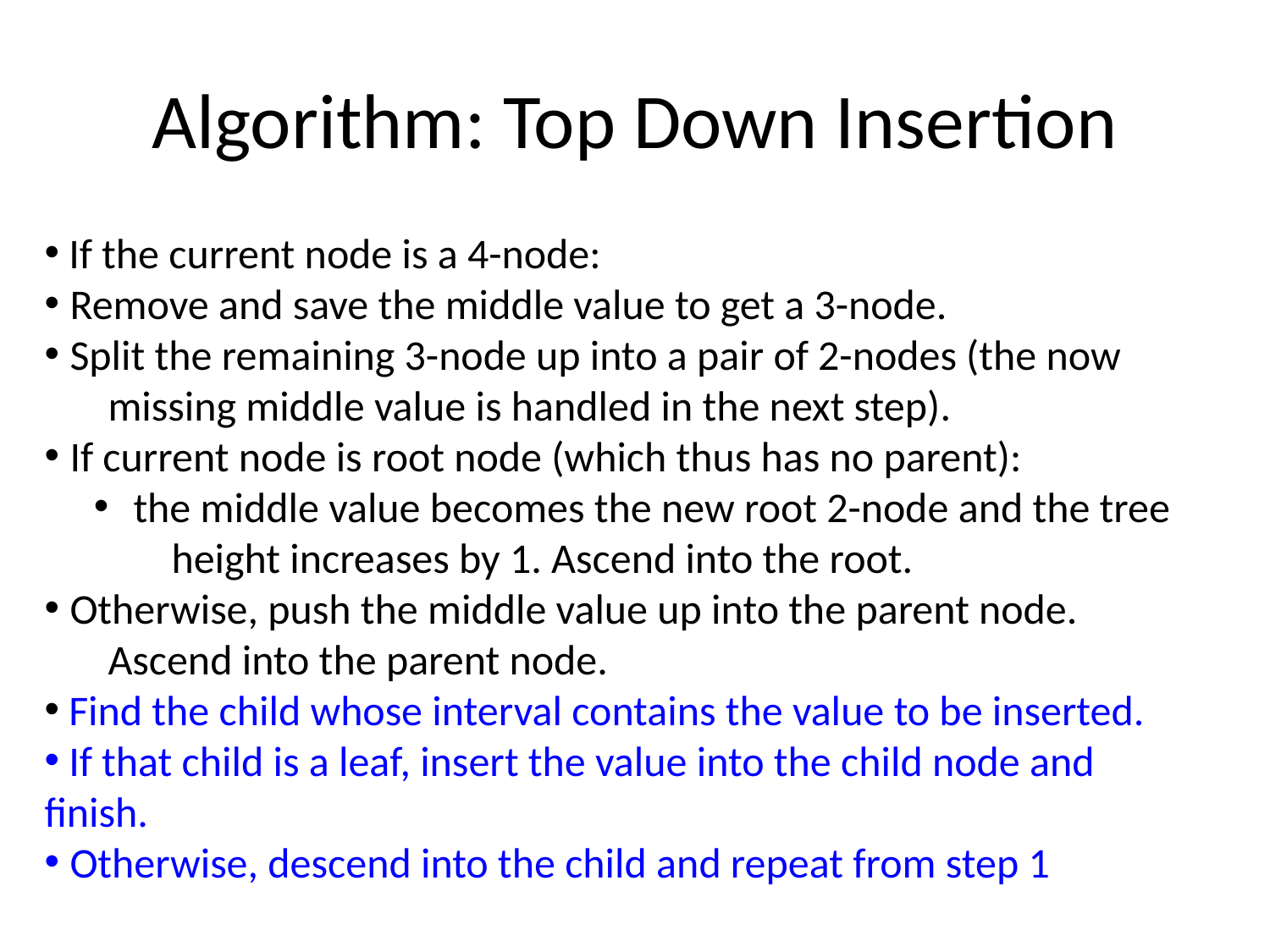

# Algorithm: Top Down Insertion

 If the current node is a 4-node:
 Remove and save the middle value to get a 3-node.
 Split the remaining 3-node up into a pair of 2-nodes (the now missing middle value is handled in the next step).
 If current node is root node (which thus has no parent):
 the middle value becomes the new root 2-node and the tree height increases by 1. Ascend into the root.
 Otherwise, push the middle value up into the parent node. Ascend into the parent node.
 Find the child whose interval contains the value to be inserted.
 If that child is a leaf, insert the value into the child node and finish.
 Otherwise, descend into the child and repeat from step 1